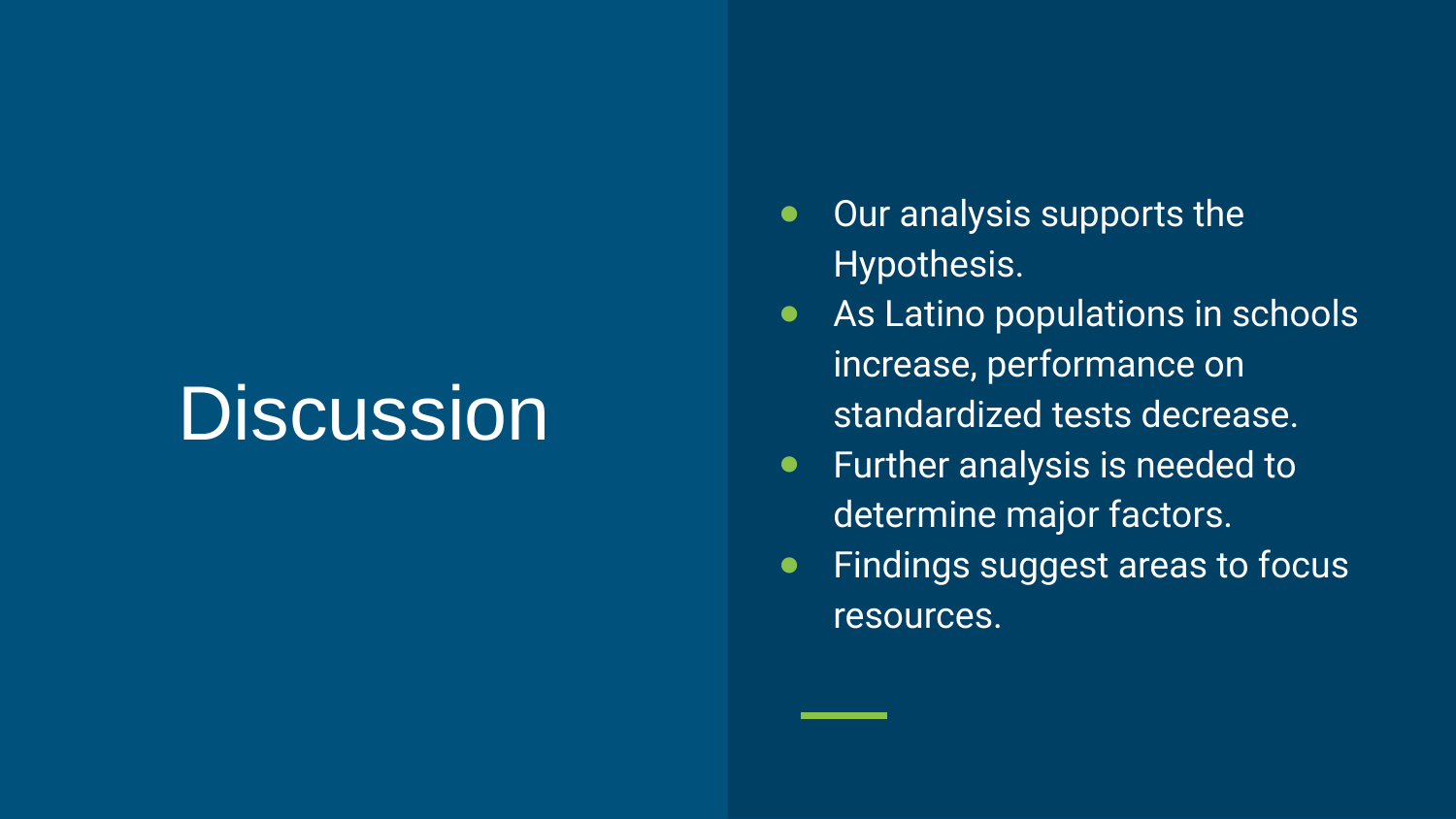

Our analysis supports the Hypothesis.
As Latino populations in schools increase, performance on standardized tests decrease.
Further analysis is needed to determine major factors.
Findings suggest areas to focus resources.
# Discussion